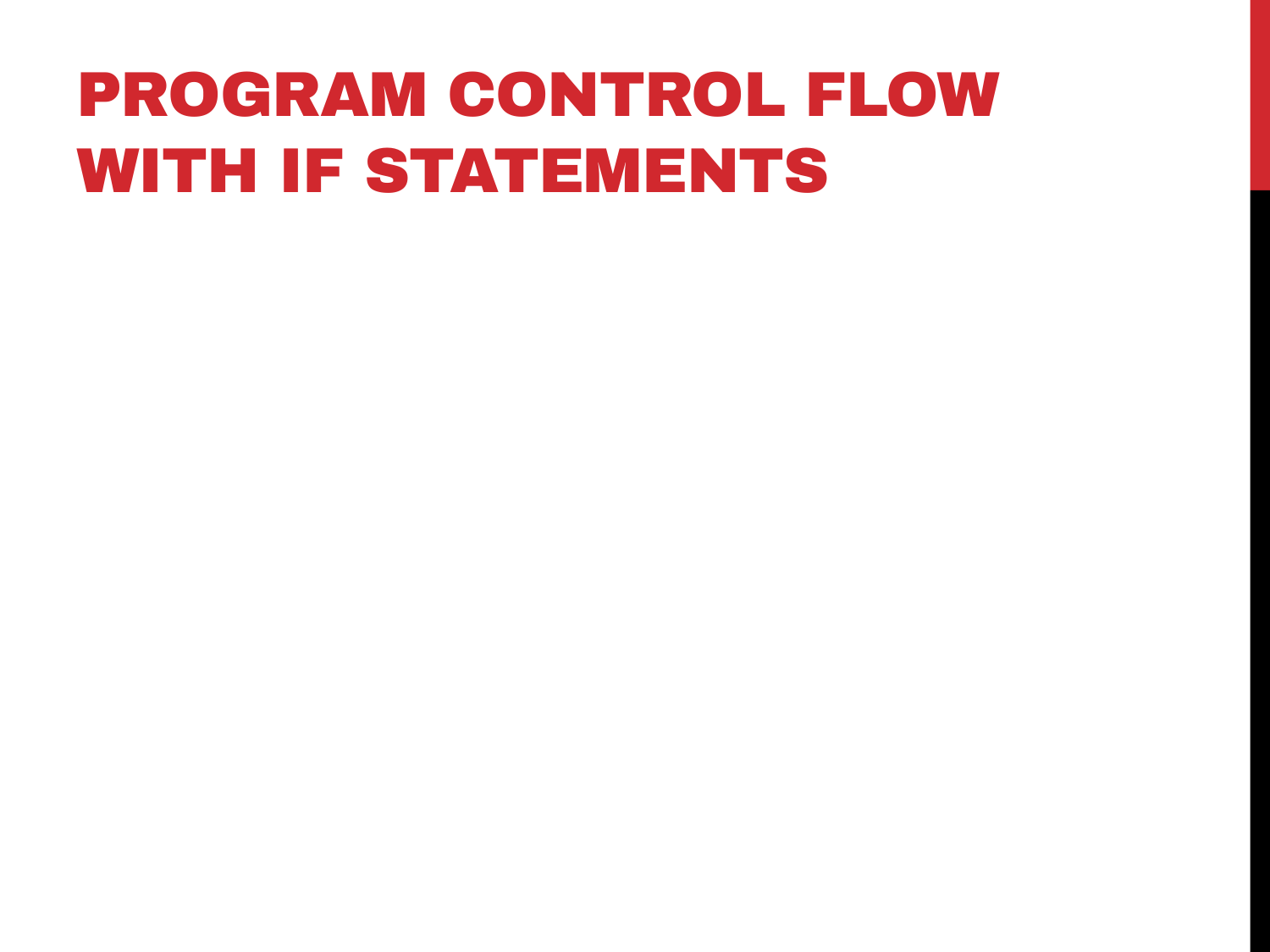

# program control flow with if statements